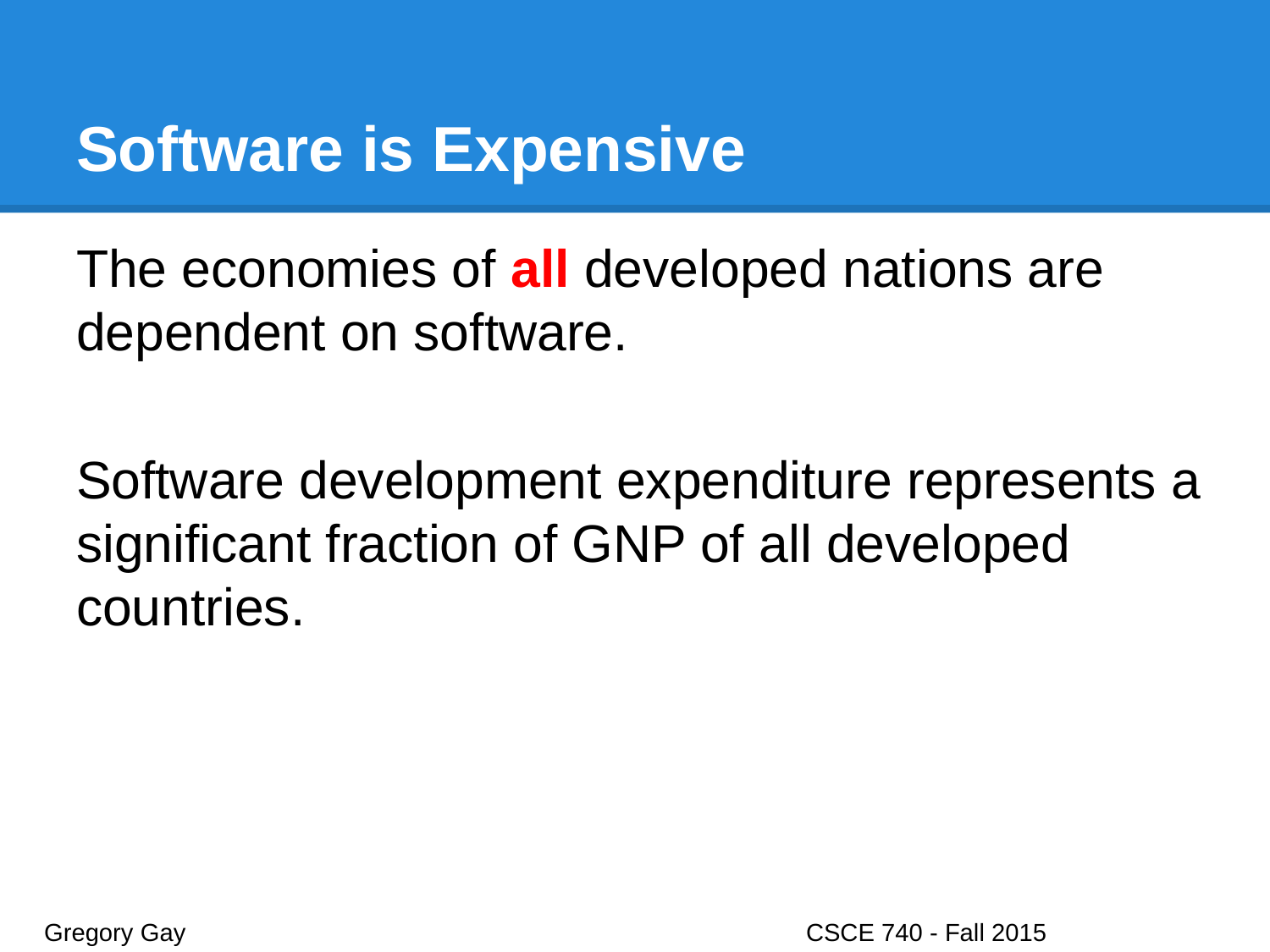

# Software is Expensive
The economies of all developed nations are dependent on software.

Software development expenditure represents a significant fraction of GNP of all developed countries.

Gregory Gay					CSCE 740 - Fall 2015							7